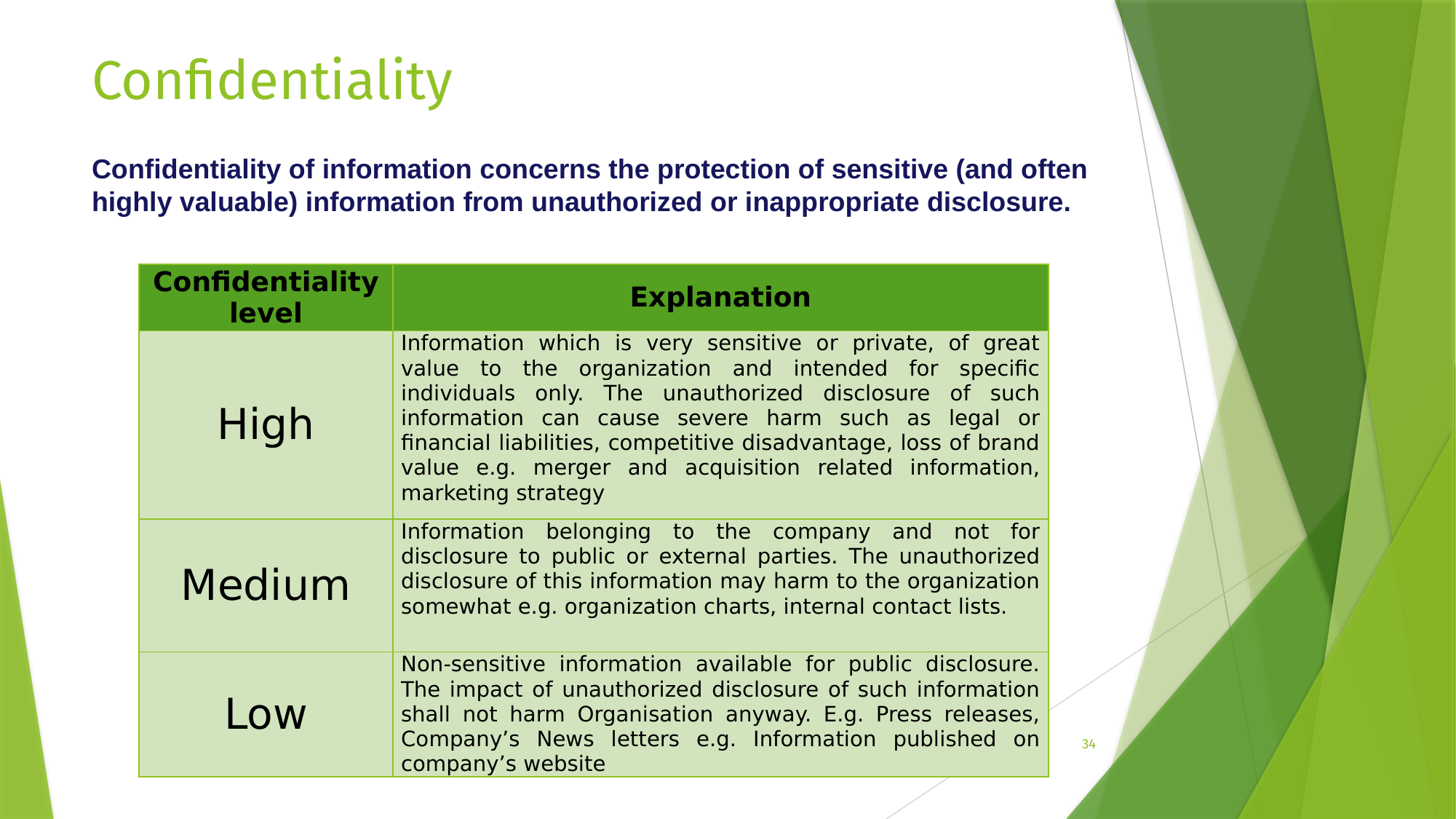

# Confidentiality
Confidentiality of information concerns the protection of sensitive (and often highly valuable) information from unauthorized or inappropriate disclosure.

| Confidentiality level | Explanation |
| --- | --- |
| High | Information which is very sensitive or private, of great value to the organization and intended for specific individuals only. The unauthorized disclosure of such information can cause severe harm such as legal or financial liabilities, competitive disadvantage, loss of brand value e.g. merger and acquisition related information, marketing strategy |
| Medium | Information belonging to the company and not for disclosure to public or external parties. The unauthorized disclosure of this information may harm to the organization somewhat e.g. organization charts, internal contact lists. |
| Low | Non-sensitive information available for public disclosure. The impact of unauthorized disclosure of such information shall not harm Organisation anyway. E.g. Press releases, Company’s News letters e.g. Information published on company’s website |
34